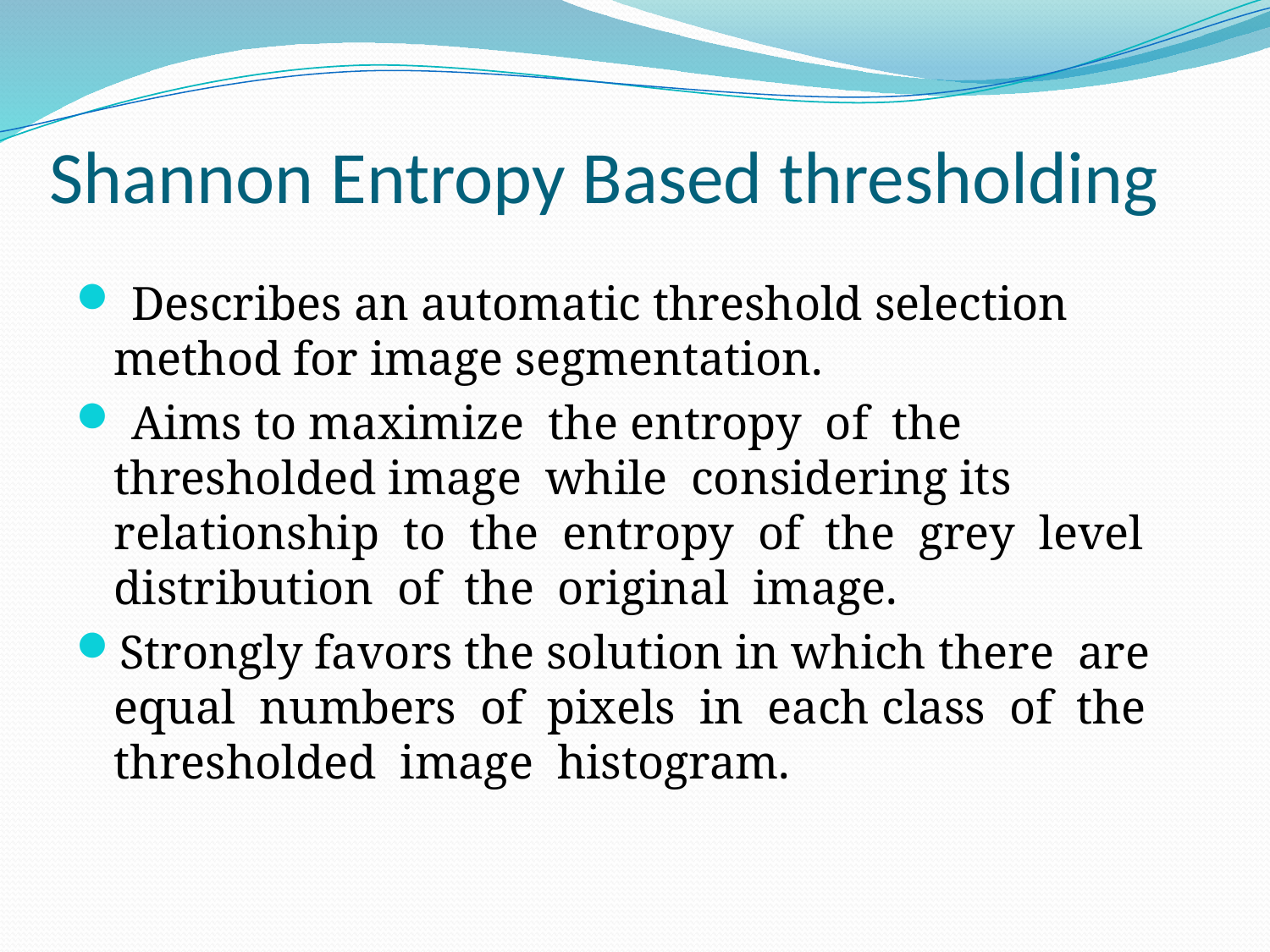

# Shannon Entropy Based thresholding
 Describes an automatic threshold selection method for image segmentation.
 Aims to maximize  the entropy  of  the  thresholded image  while  considering its  relationship  to  the  entropy  of  the  grey  level  distribution  of  the  original  image.
Strongly favors the solution in which there  are  equal  numbers  of  pixels  in  each class  of  the  thresholded  image  histogram.